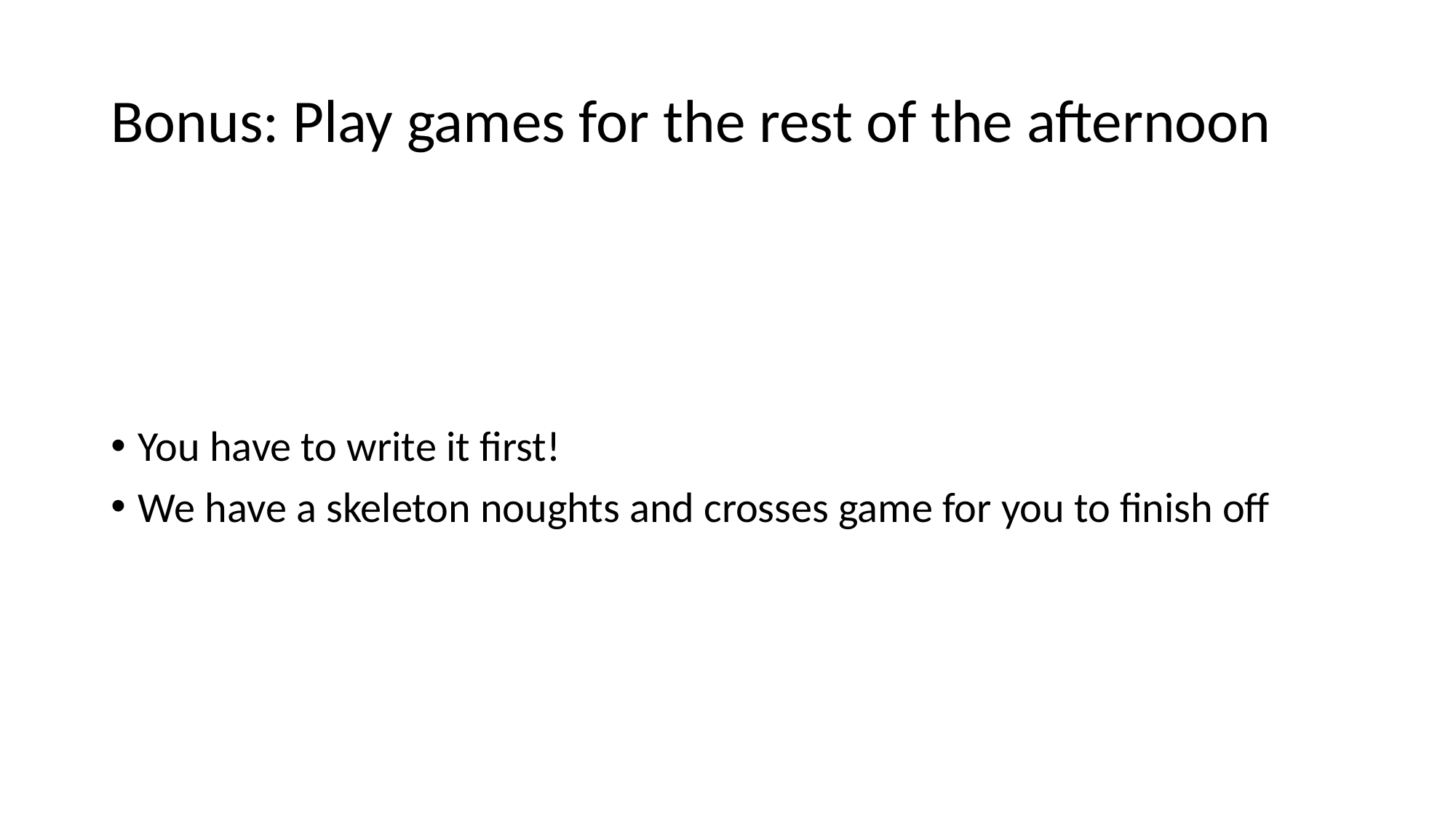

# Bonus: Play games for the rest of the afternoon
You have to write it first!
We have a skeleton noughts and crosses game for you to finish off